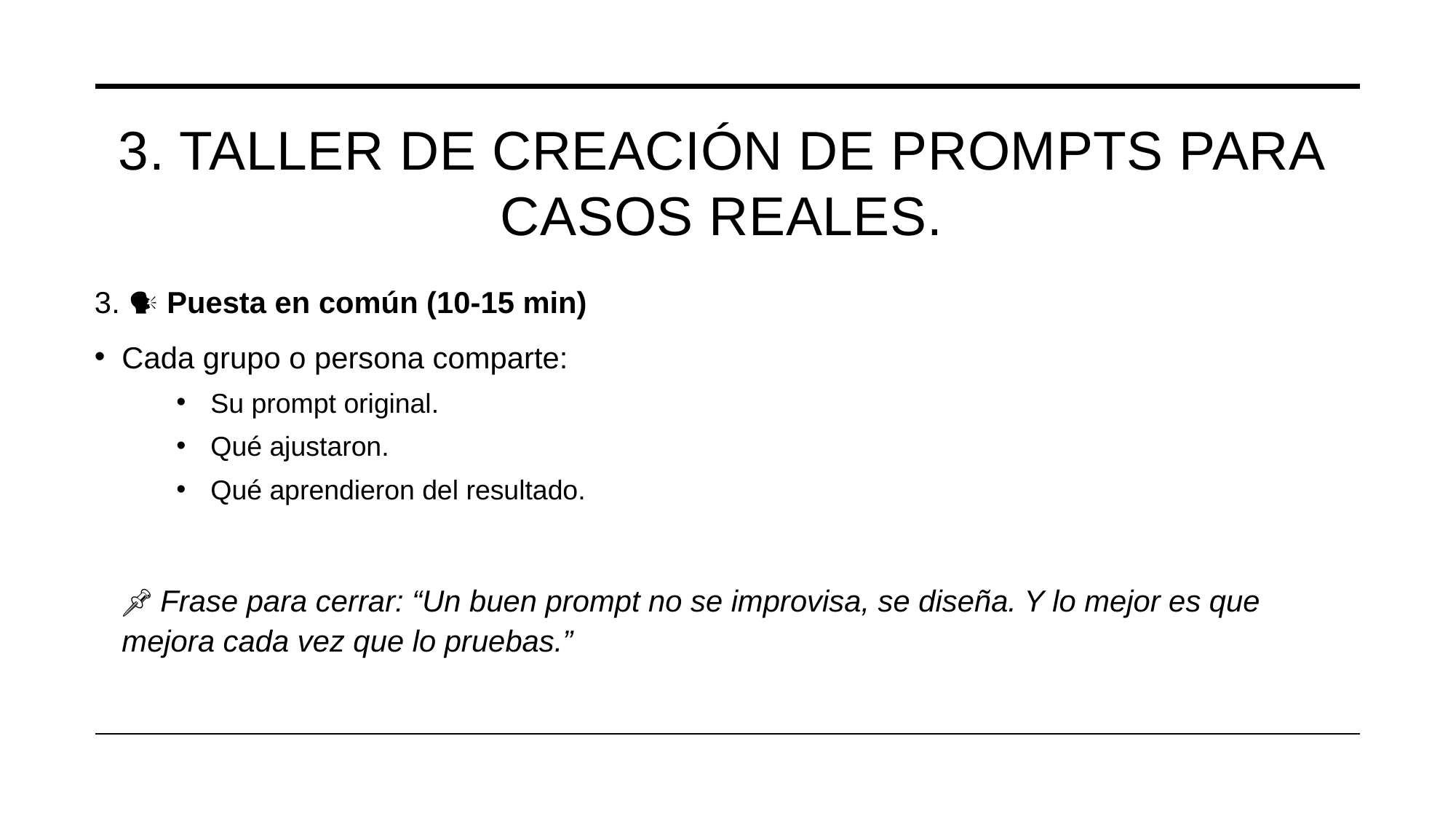

# 3. Taller de creación de prompts para casos reales.
3. 🗣️ Puesta en común (10-15 min)
Cada grupo o persona comparte:
Su prompt original.
Qué ajustaron.
Qué aprendieron del resultado.

📌 Frase para cerrar: “Un buen prompt no se improvisa, se diseña. Y lo mejor es que mejora cada vez que lo pruebas.”